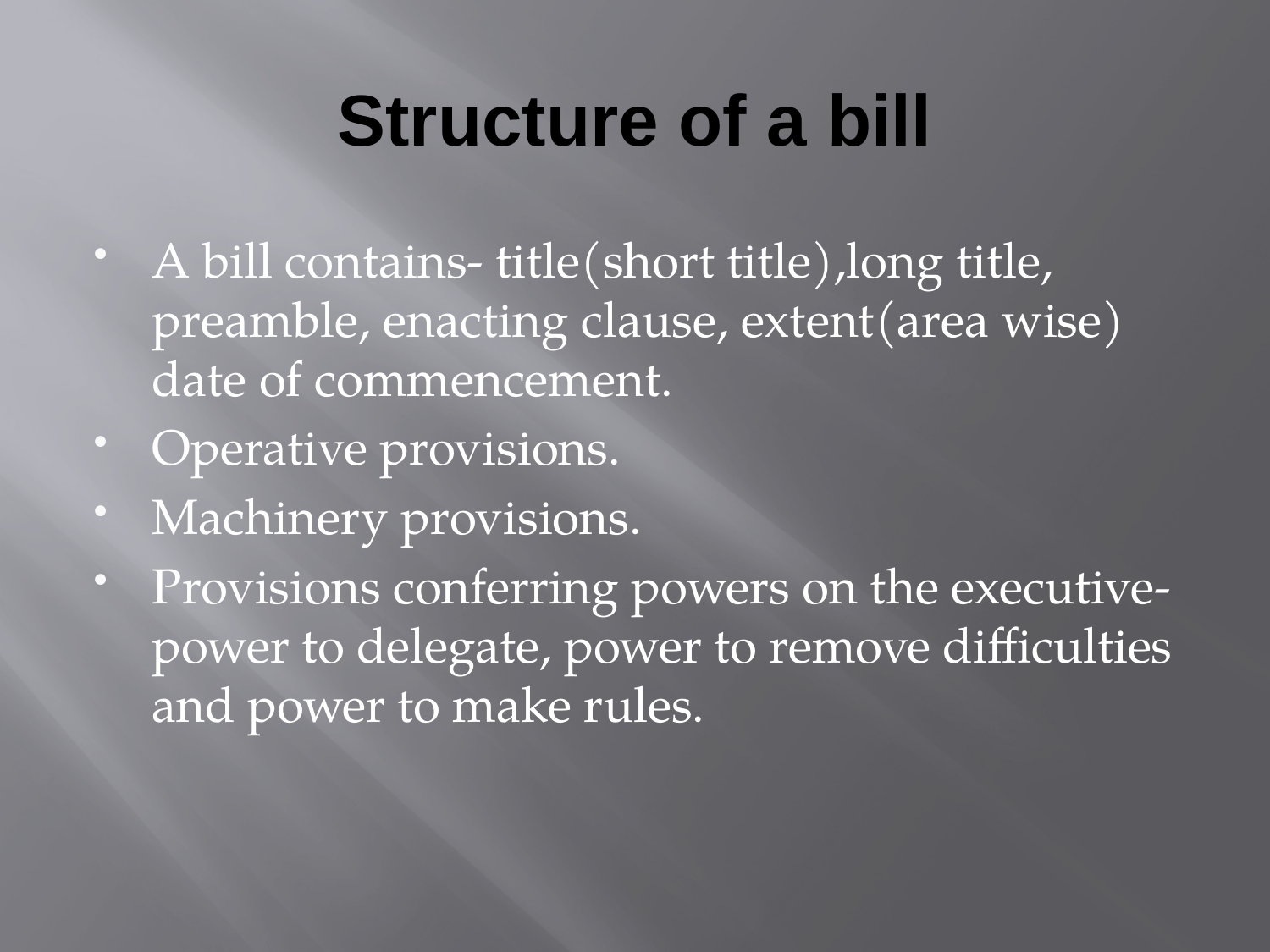

# Structure of a bill
A bill contains- title(short title),long title, preamble, enacting clause, extent(area wise) date of commencement.
Operative provisions.
Machinery provisions.
Provisions conferring powers on the executive- power to delegate, power to remove difficulties and power to make rules.